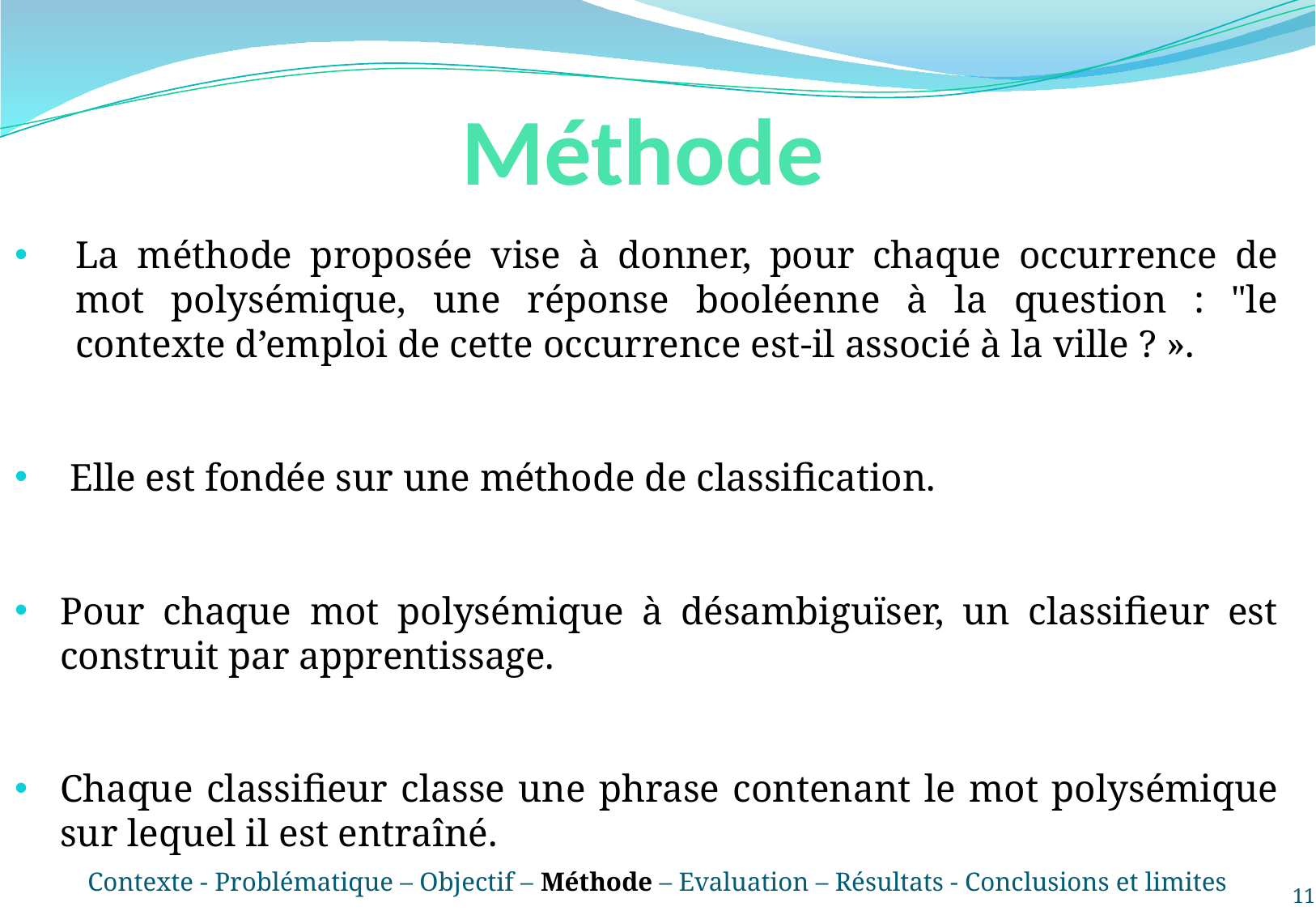

# Méthode
La méthode proposée vise à donner, pour chaque occurrence de mot polysémique, une réponse booléenne à la question : "le contexte d’emploi de cette occurrence est-il associé à la ville ? ».

 Elle est fondée sur une méthode de classification.

Pour chaque mot polysémique à désambiguïser, un classifieur est construit par apprentissage.

Chaque classifieur classe une phrase contenant le mot polysémique sur lequel il est entraîné.

Contexte - Problématique – Objectif – Méthode – Evaluation – Résultats - Conclusions et limites
11